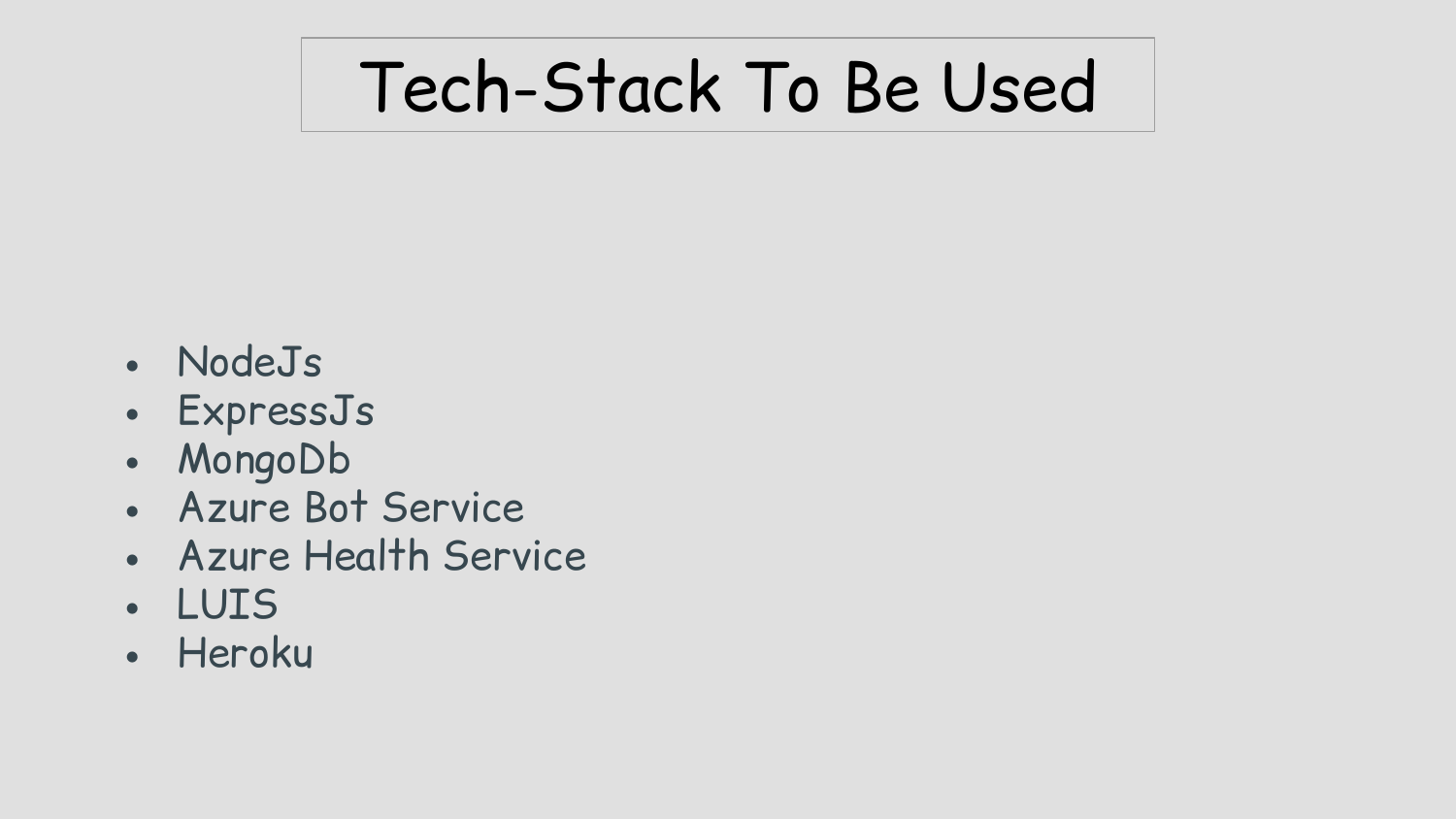

Tech-Stack To Be Used
# NodeJs
ExpressJs
MongoDb
Azure Bot Service
Azure Health Service
LUIS
Heroku